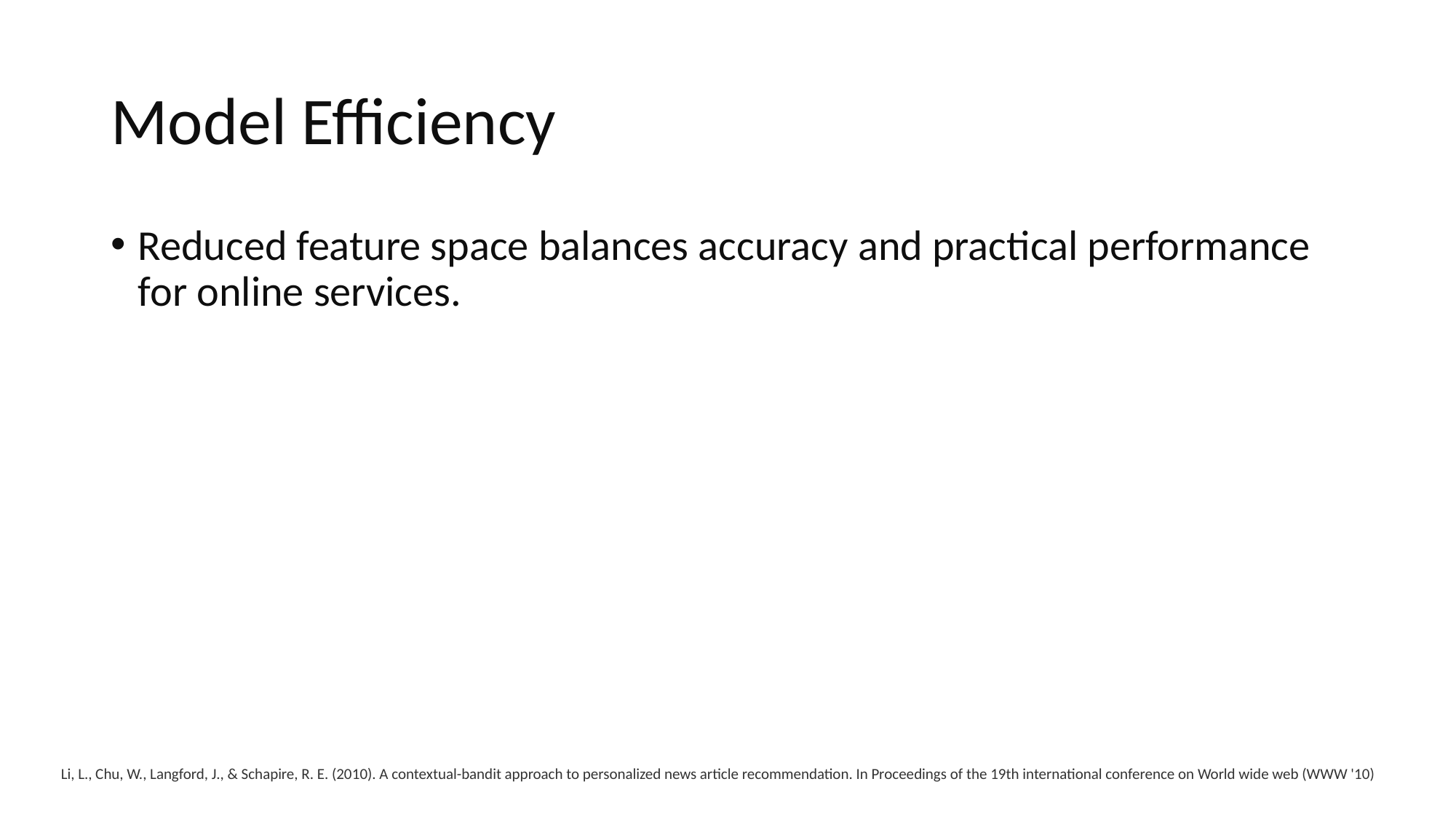

# Model Efficiency
Reduced feature space balances accuracy and practical performance for online services.

Li, L., Chu, W., Langford, J., & Schapire, R. E. (2010). A contextual-bandit approach to personalized news article recommendation. In Proceedings of the 19th international conference on World wide web (WWW '10)